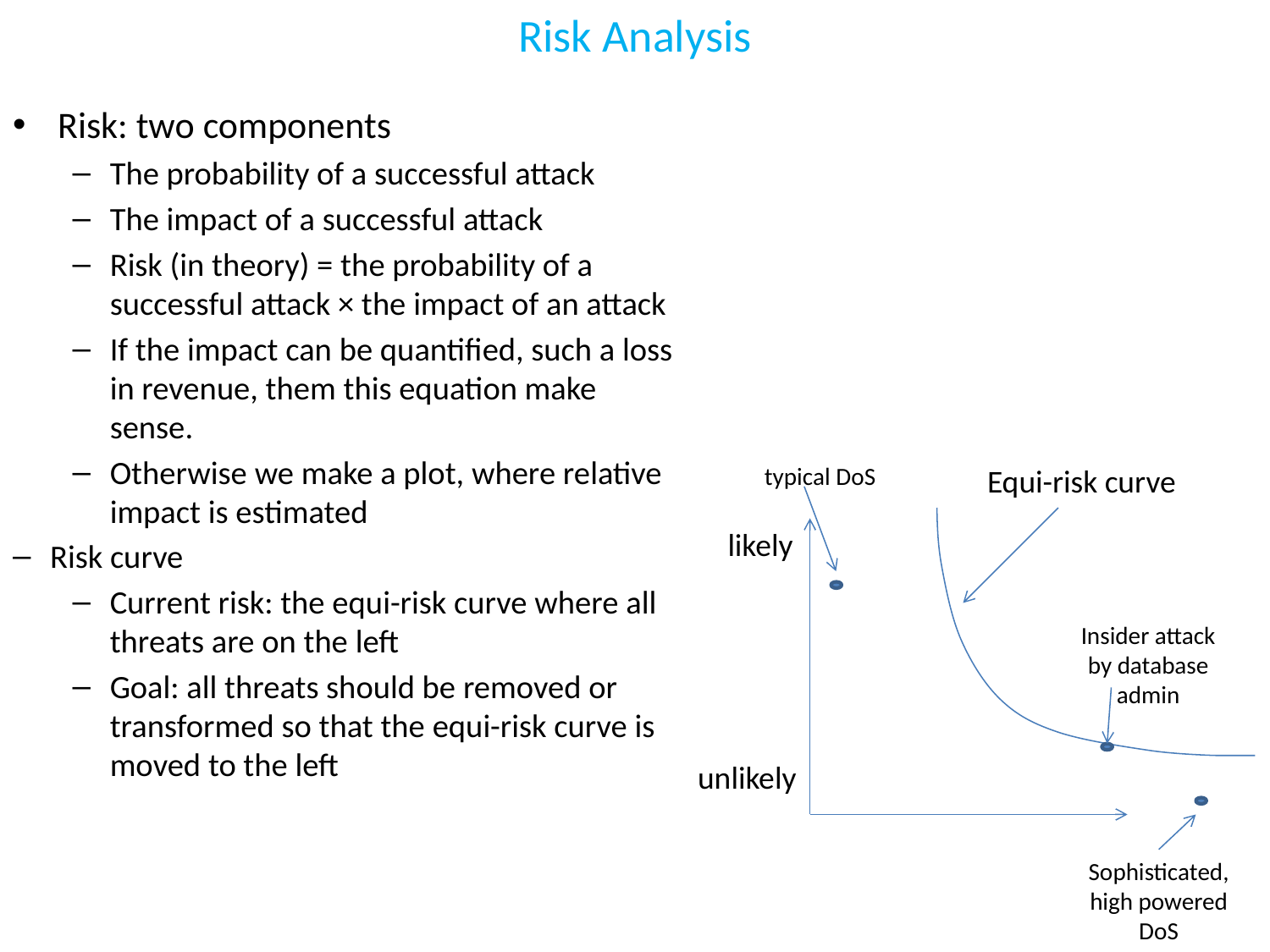

# Risk Analysis
Risk: two components
The probability of a successful attack
The impact of a successful attack
Risk (in theory) = the probability of a successful attack × the impact of an attack
If the impact can be quantified, such a loss in revenue, them this equation make sense.
Otherwise we make a plot, where relative impact is estimated
Risk curve
Current risk: the equi-risk curve where all threats are on the left
Goal: all threats should be removed or transformed so that the equi-risk curve is moved to the left

typical DoS
Equi-risk curve

likely

Insider attack by database admin

unlikely

Sophisticated, high powered DoS